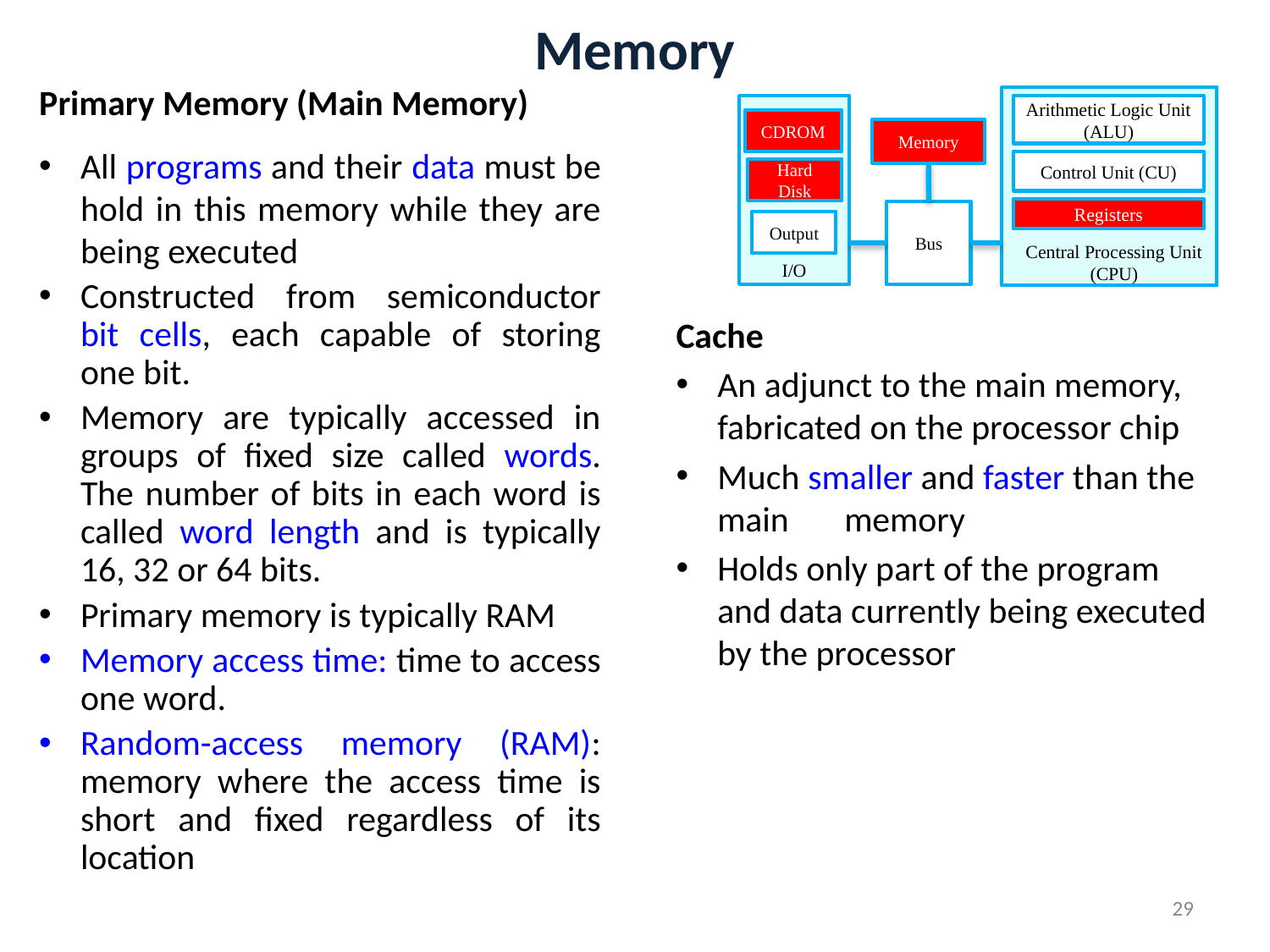

# Memory
Primary Memory (Main Memory)
All programs and their data must be hold in this memory while they are being executed
Constructed from semiconductor bit cells, each capable of storing one bit.
Memory are typically accessed in groups of fixed size called words. The number of bits in each word is called word length and is typically 16, 32 or 64 bits.
Primary memory is typically RAM
Memory access time: time to access one word.
Random-access memory (RAM): memory where the access time is short and fixed regardless of its location

Arithmetic Logic Unit (ALU)
CDROM
Memory
Control Unit (CU)
Hard Disk
Registers
Bus
Output
Central Processing Unit (CPU)
I/O
Cache
An adjunct to the main memory, fabricated on the processor chip
Much smaller and faster than the main	memory
Holds only part of the program and data currently being executed by the processor
29